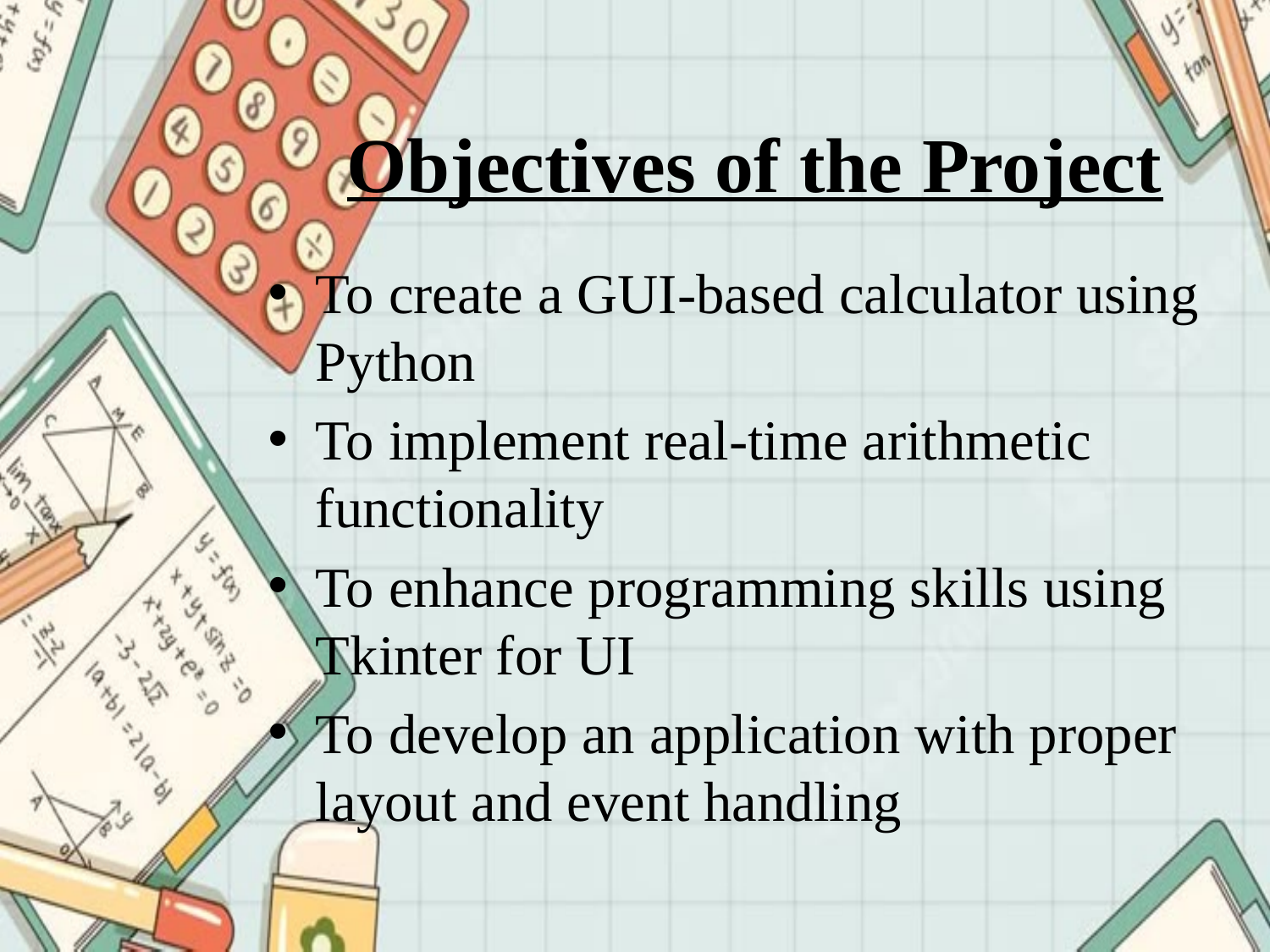

# Objectives of the Project
To create a GUI-based calculator using Python
To implement real-time arithmetic functionality
To enhance programming skills using Tkinter for UI
To develop an application with proper layout and event handling